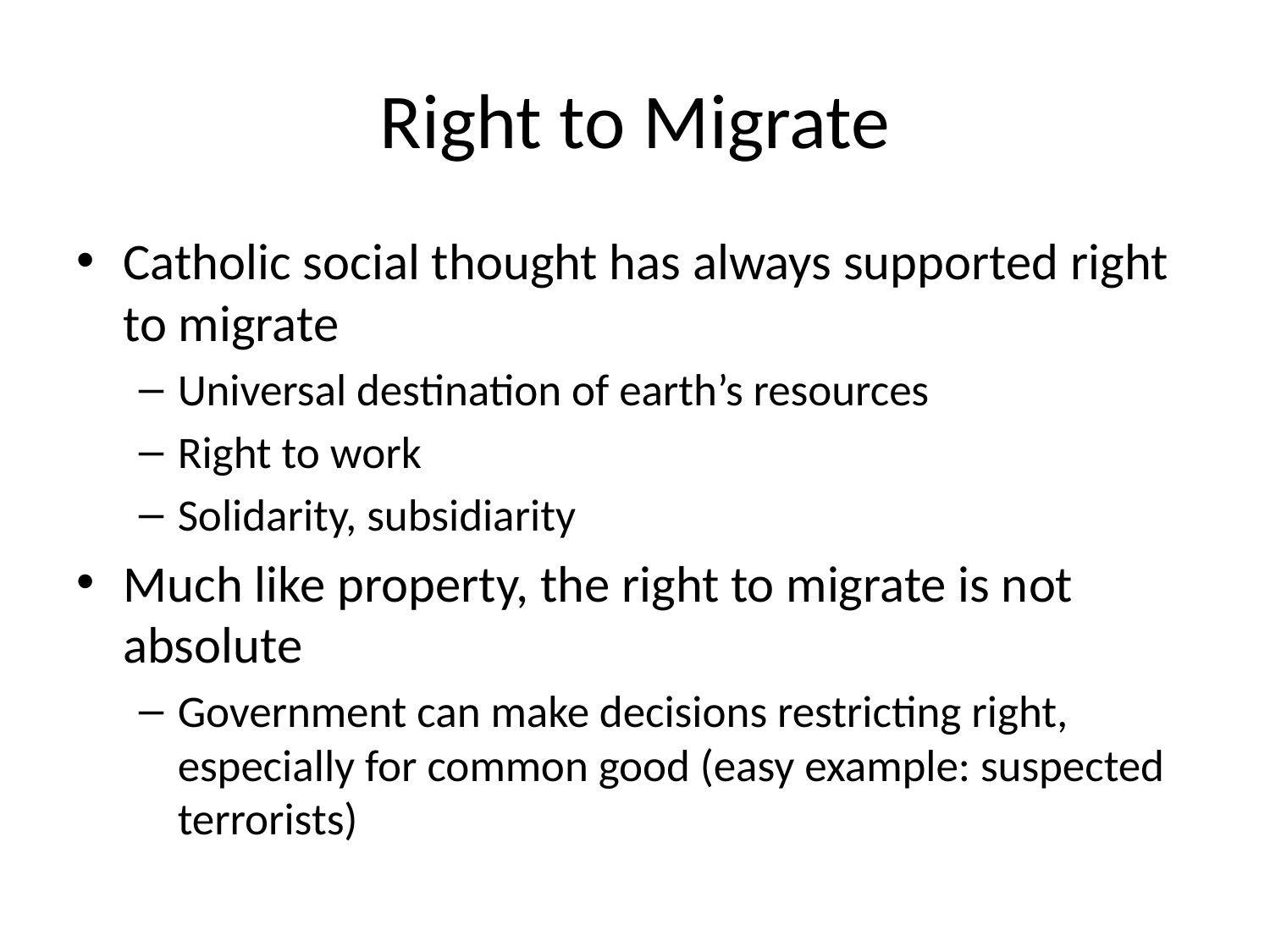

# Right to Migrate
Catholic social thought has always supported right to migrate
Universal destination of earth’s resources
Right to work
Solidarity, subsidiarity
Much like property, the right to migrate is not absolute
Government can make decisions restricting right, especially for common good (easy example: suspected terrorists)